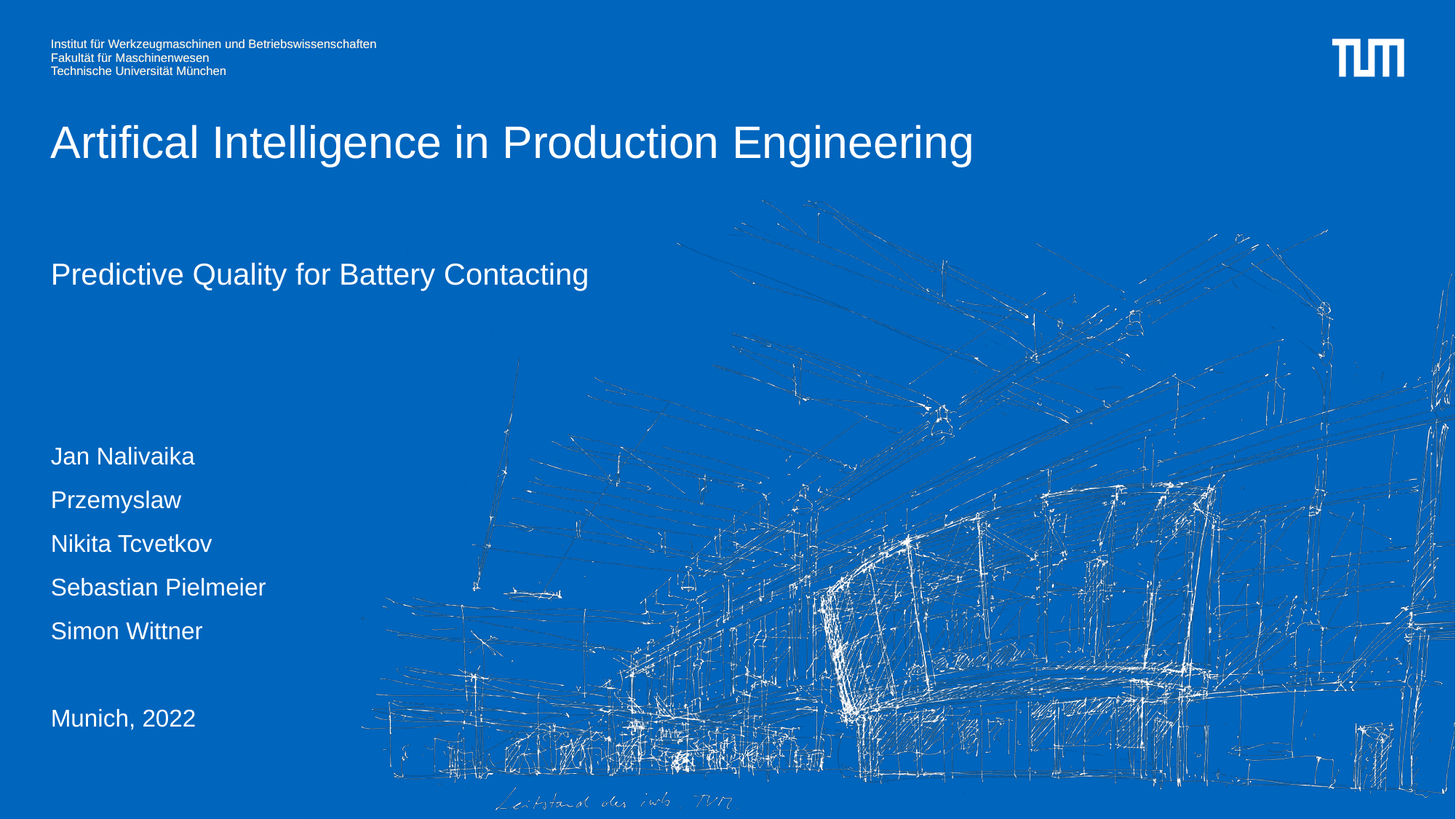

# Artifical Intelligence in Production Engineering
Predictive Quality for Battery Contacting
Jan Nalivaika
Przemyslaw
Nikita Tcvetkov
Sebastian Pielmeier
Simon Wittner

Munich, 2022